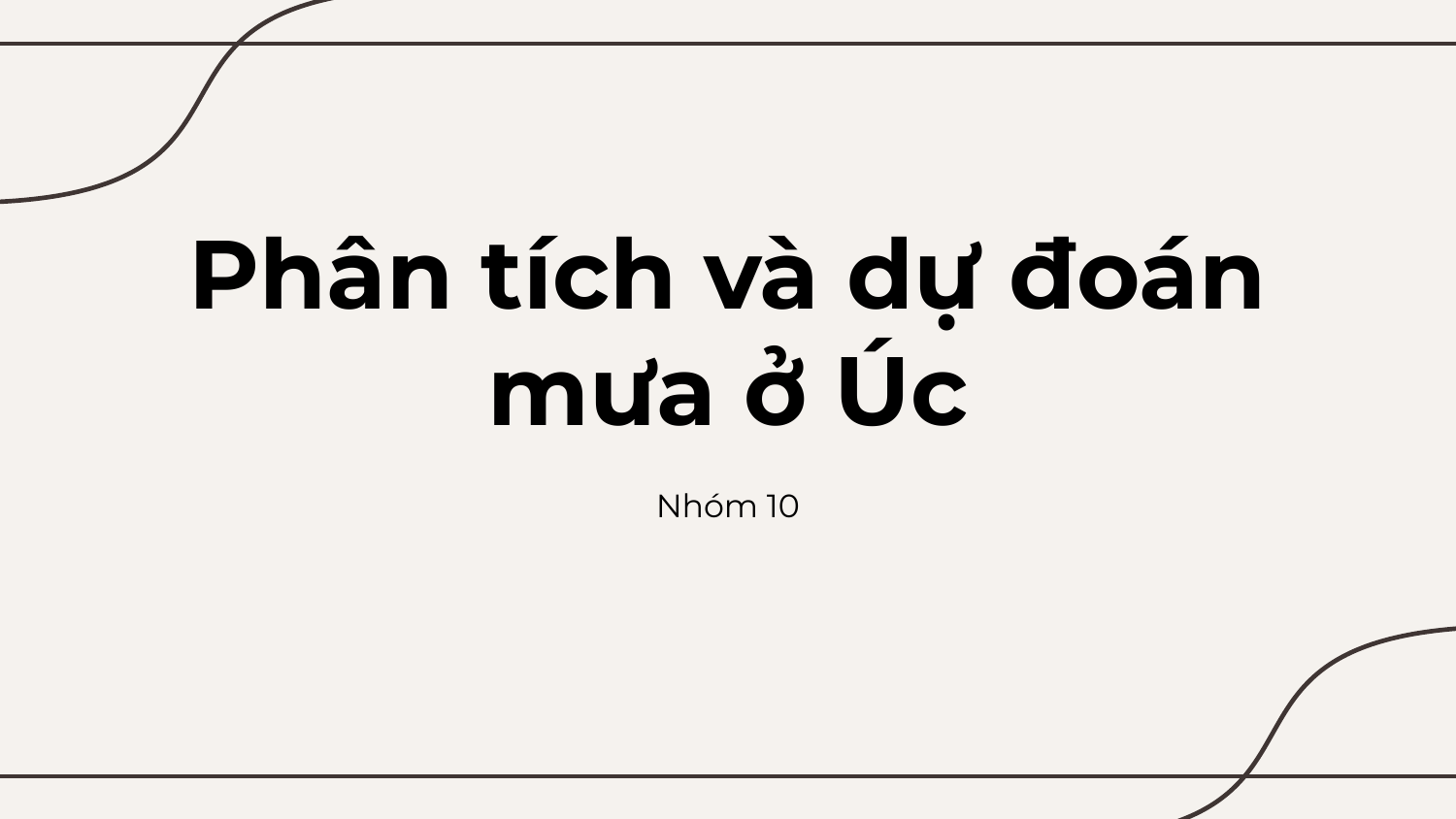

# Phân tích và dự đoán mưa ở Úc
Nhóm 10